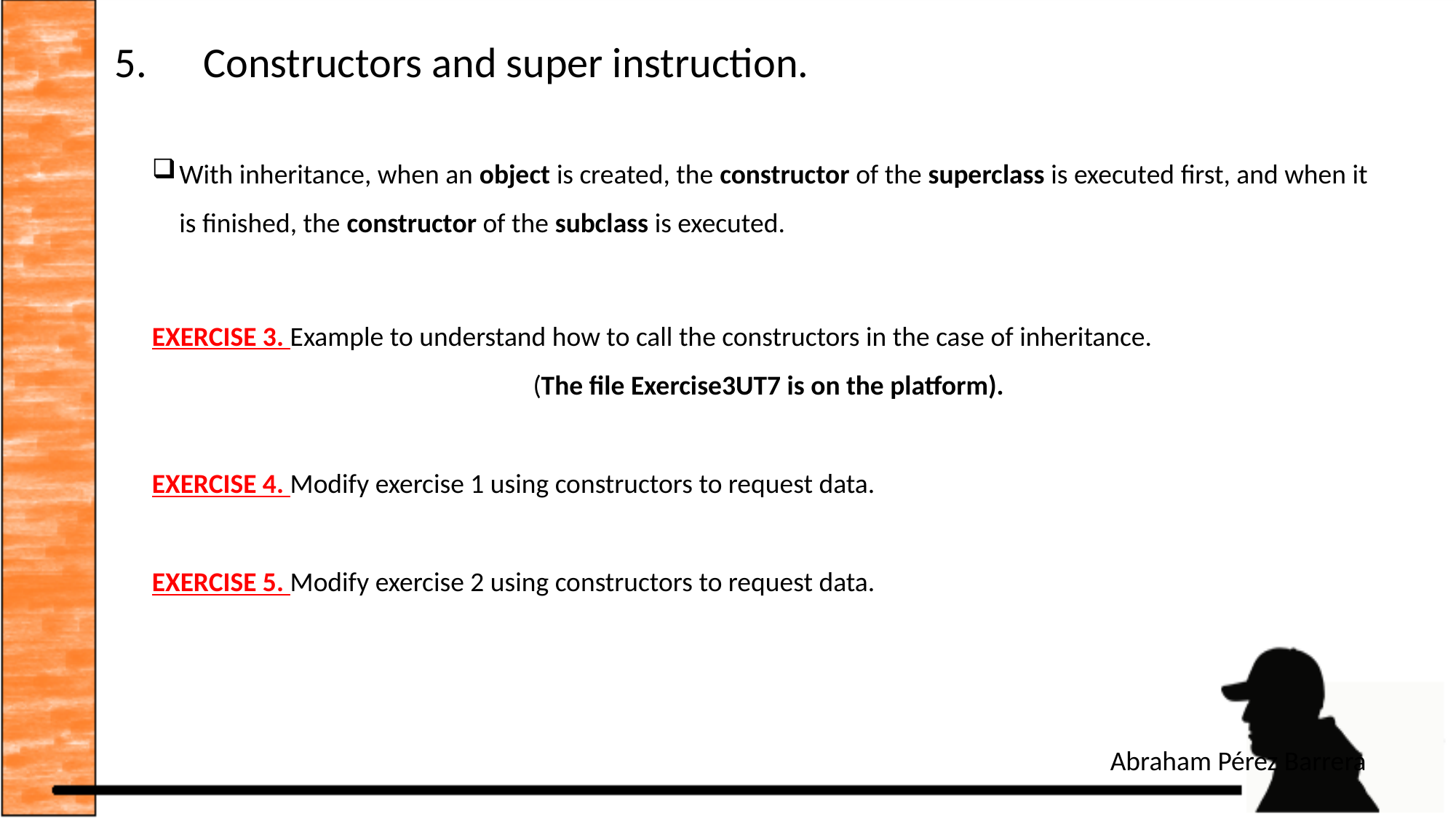

# Constructors and super instruction.
With inheritance, when an object is created, the constructor of the superclass is executed first, and when it is finished, the constructor of the subclass is executed.

EXERCISE 3. Example to understand how to call the constructors in the case of inheritance.
(The file Exercise3UT7 is on the platform).

EXERCISE 4. Modify exercise 1 using constructors to request data.

EXERCISE 5. Modify exercise 2 using constructors to request data.